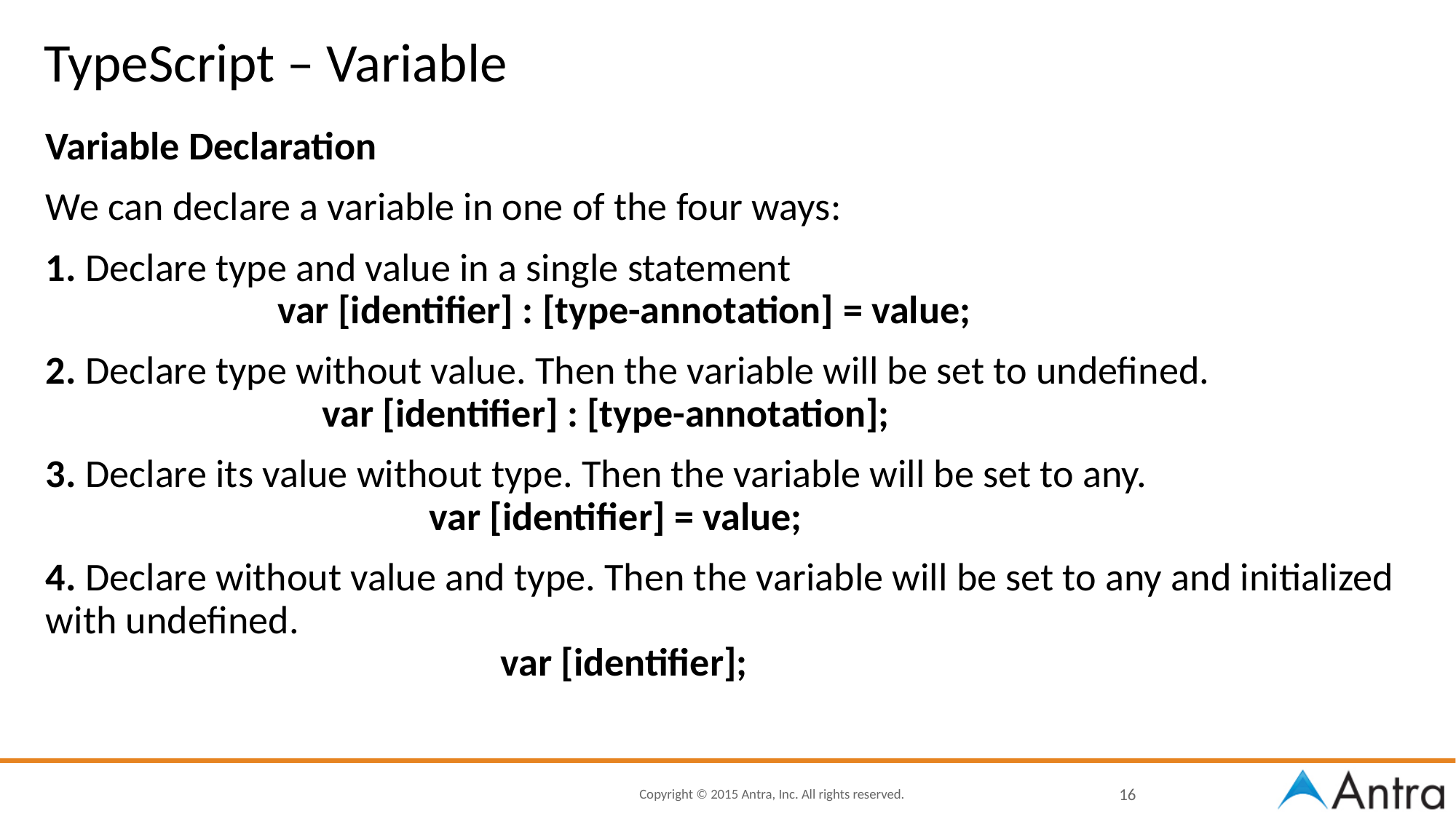

# TypeScript – Variable
Variable Declaration
We can declare a variable in one of the four ways:
1. Declare type and value in a single statement
                          var [identifier] : [type-annotation] = value;
2. Declare type without value. Then the variable will be set to undefined.
                               var [identifier] : [type-annotation];
3. Declare its value without type. Then the variable will be set to any.
                                           var [identifier] = value;
4. Declare without value and type. Then the variable will be set to any and initialized with undefined.
                                                   var [identifier];

16